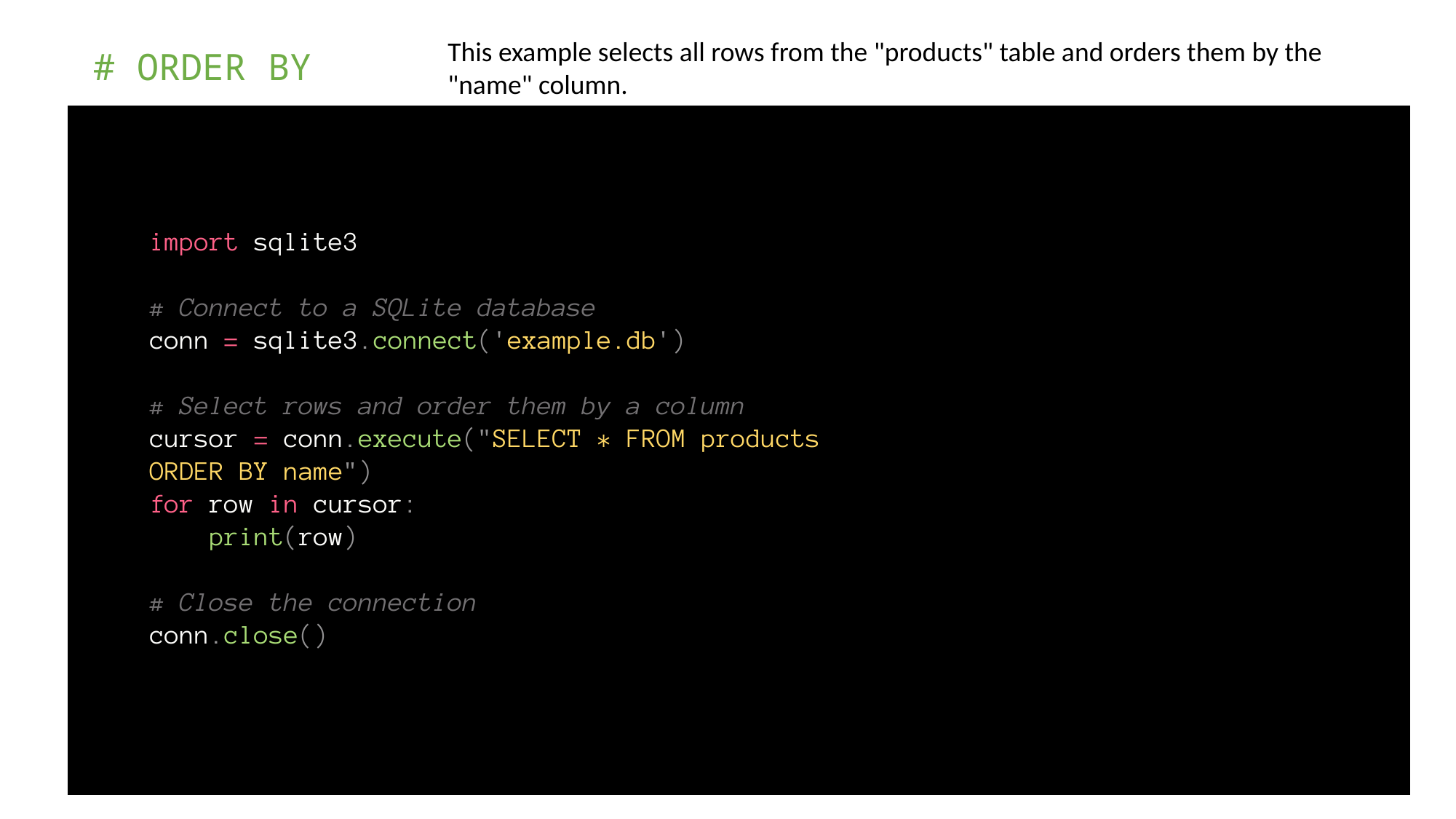

This example selects all rows from the "products" table and orders them by the "name" column.
# ORDER BY

import sqlite3
# Connect to a SQLite database
conn = sqlite3.connect('example.db')
# Select rows and order them by a column
cursor = conn.execute("SELECT * FROM products ORDER BY name")
for row in cursor:
    print(row)
# Close the connection
conn.close()